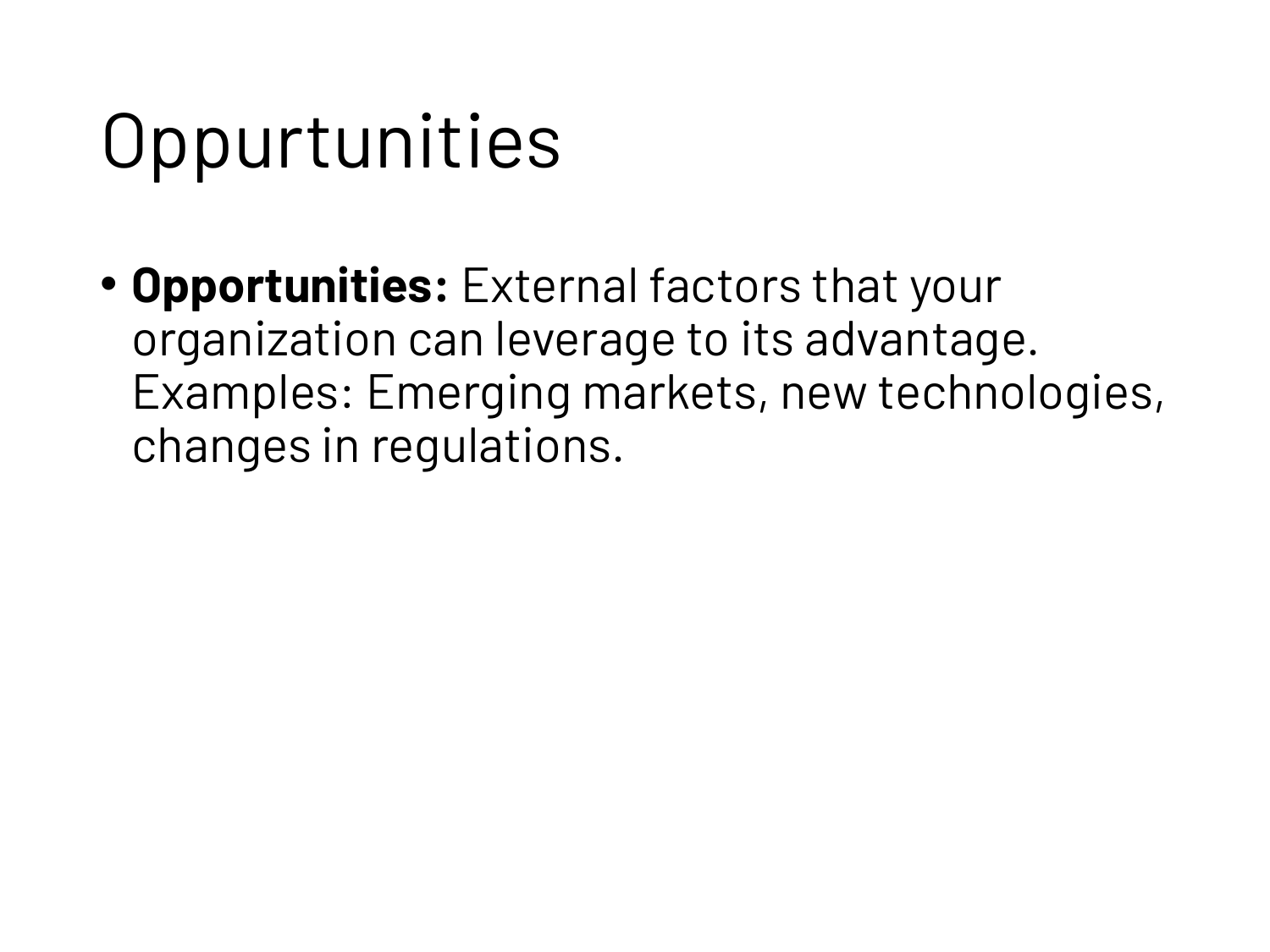

# Oppurtunities
Opportunities: External factors that your organization can leverage to its advantage. Examples: Emerging markets, new technologies, changes in regulations.